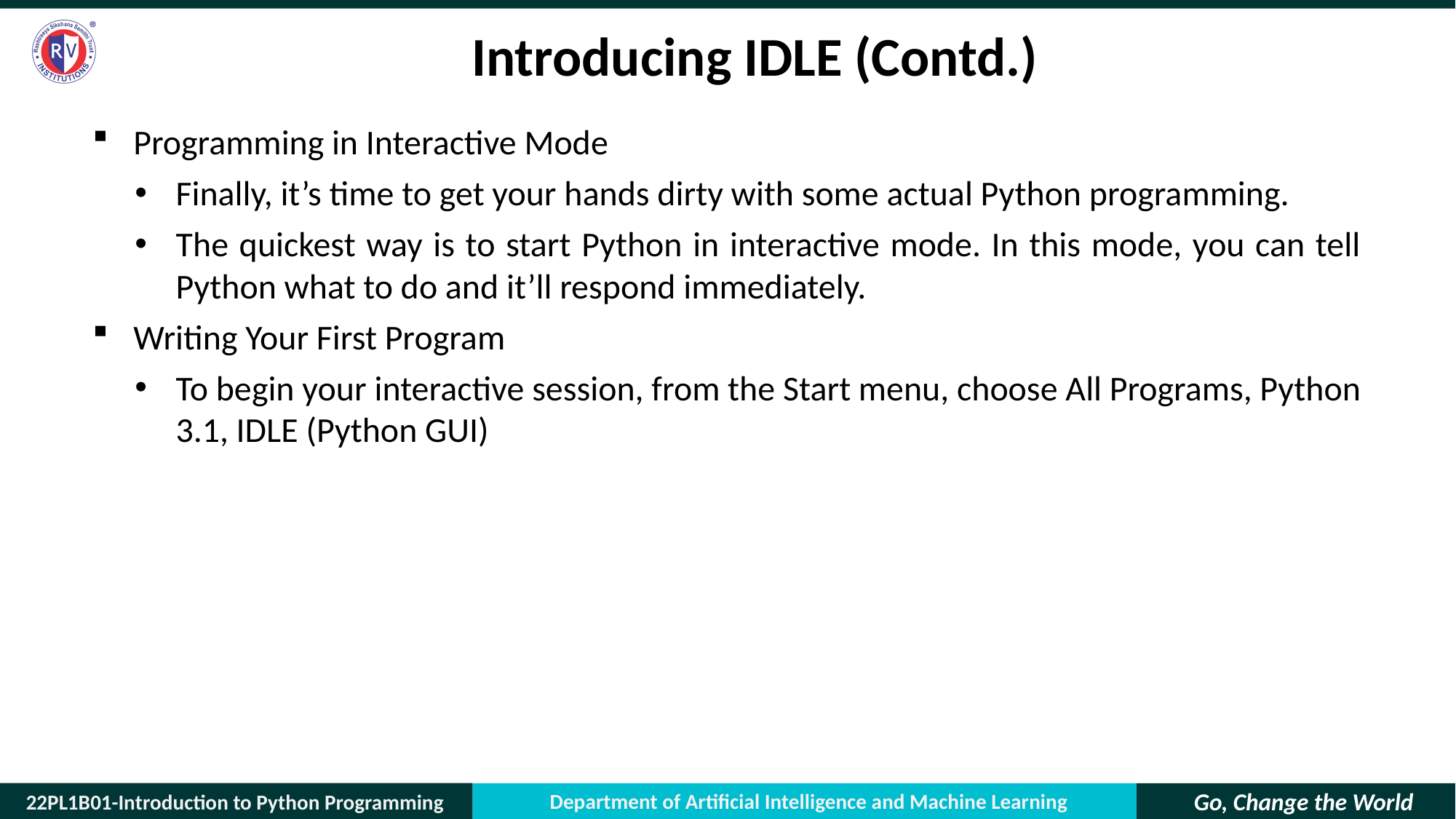

# Introducing IDLE (Contd.)
Programming in Interactive Mode
Finally, it’s time to get your hands dirty with some actual Python programming.
The quickest way is to start Python in interactive mode. In this mode, you can tell Python what to do and it’ll respond immediately.
Writing Your First Program
To begin your interactive session, from the Start menu, choose All Programs, Python 3.1, IDLE (Python GUI)